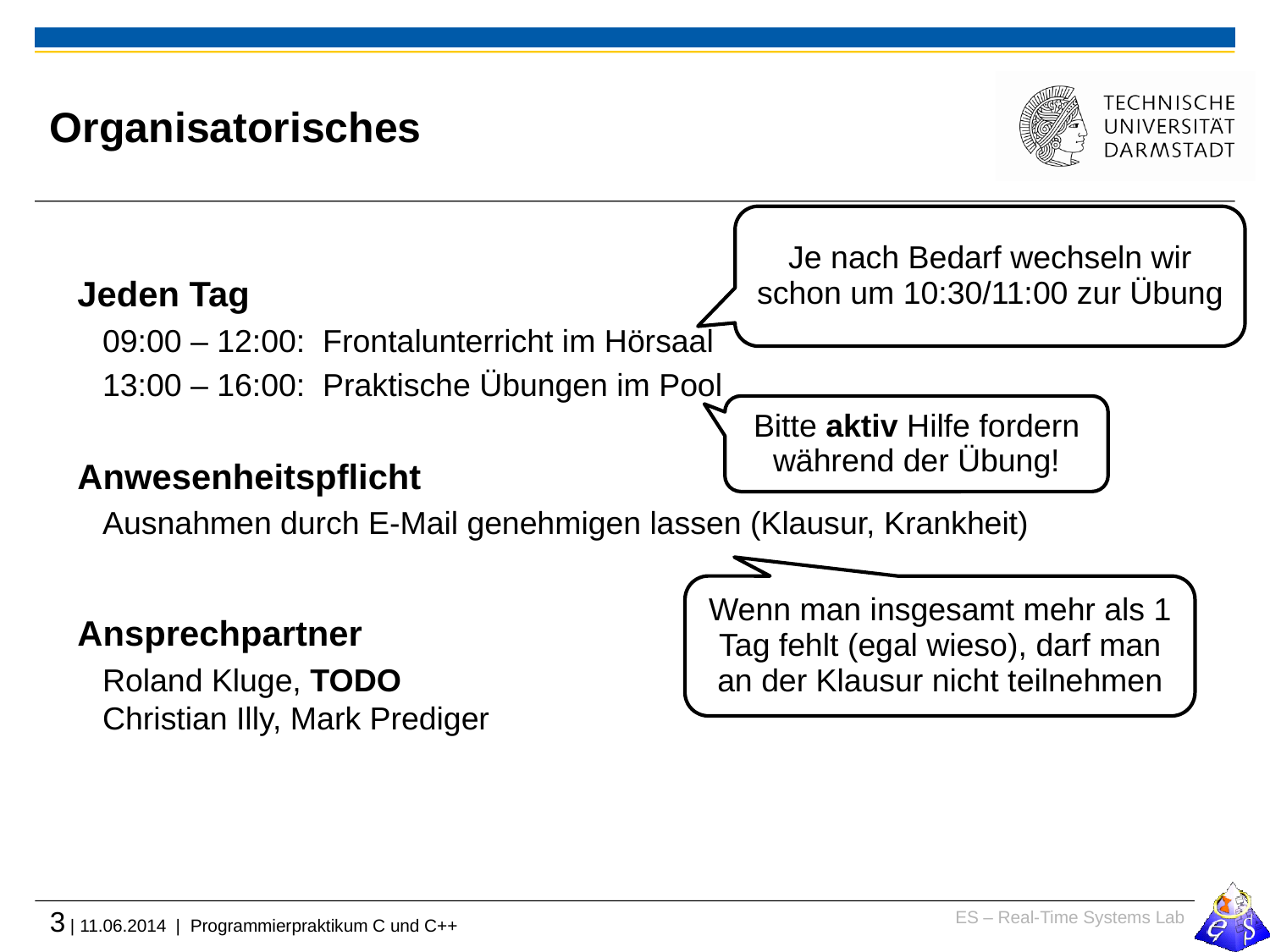

# Organisatorisches
Je nach Bedarf wechseln wir schon um 10:30/11:00 zur Übung

Jeden Tag
09:00 – 12:00:  Frontalunterricht im Hörsaal
13:00 – 16:00:  Praktische Übungen im Pool

Anwesenheitspflicht
Ausnahmen durch E-Mail genehmigen lassen (Klausur, Krankheit)

Ansprechpartner
Roland Kluge, TODO
Christian Illy, Mark Prediger

Bitte aktiv Hilfe fordern während der Übung!
Wenn man insgesamt mehr als 1 Tag fehlt (egal wieso), darf man an der Klausur nicht teilnehmen